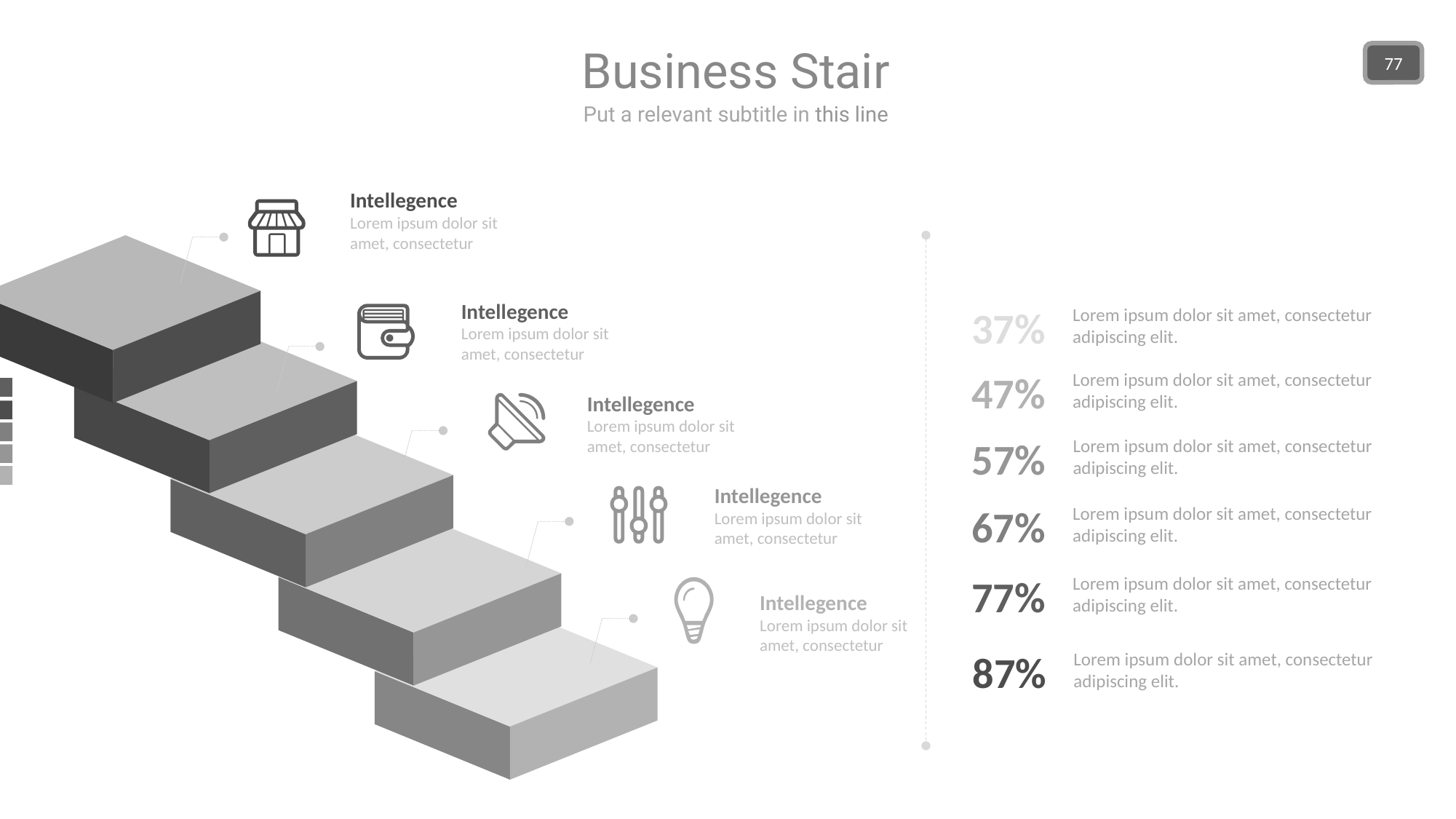

Business Stair
77
Put a relevant subtitle in this line

Intellegence
Lorem ipsum dolor sit amet, consectetur

Intellegence
Lorem ipsum dolor sit amet, consectetur

37%
Lorem ipsum dolor sit amet, consectetur adipiscing elit.
47%
Lorem ipsum dolor sit amet, consectetur adipiscing elit.
57%
Lorem ipsum dolor sit amet, consectetur adipiscing elit.
67%
Lorem ipsum dolor sit amet, consectetur adipiscing elit.
77%
Lorem ipsum dolor sit amet, consectetur adipiscing elit.
87%
Lorem ipsum dolor sit amet, consectetur adipiscing elit.
Intellegence
Lorem ipsum dolor sit amet, consectetur

Intellegence
Lorem ipsum dolor sit amet, consectetur

Intellegence
Lorem ipsum dolor sit amet, consectetur